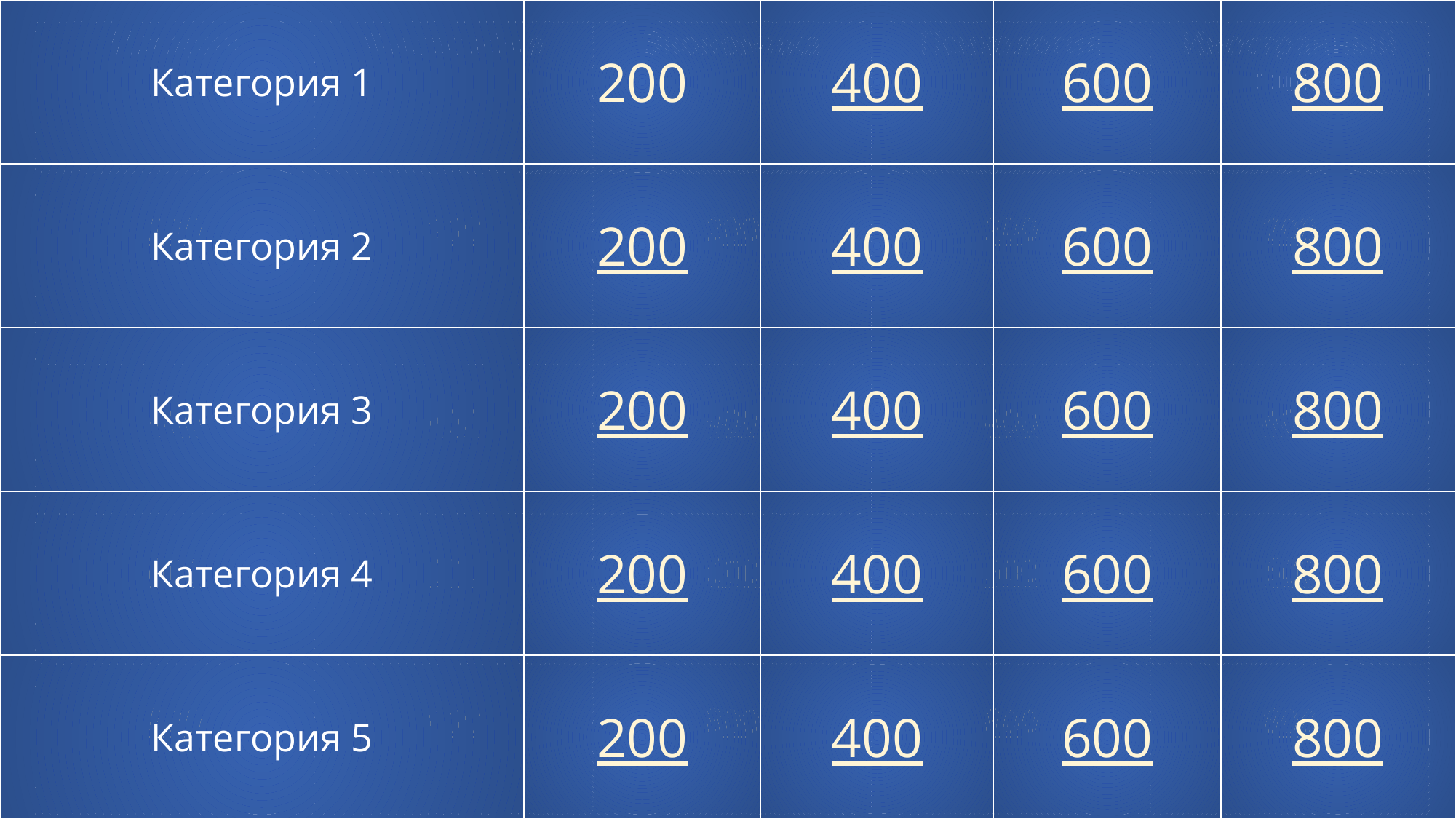

| Категория 1 | 200 | 400 | 600 | 800 |
| --- | --- | --- | --- | --- |
| Категория 2 | 200 | 400 | 600 | 800 |
| Категория 3 | 200 | 400 | 600 | 800 |
| Категория 4 | 200 | 400 | 600 | 800 |
| Категория 5 | 200 | 400 | 600 | 800 |
| История | Философия | Экономика | Психология | Иностранный язык |
| --- | --- | --- | --- | --- |
| 200 | 200 | 200 | 200 | 200 |
| 400 | 400 | 400 | 400 | 400 |
| 600 | 600 | 600 | 600 | 600 |
| 800 | 800 | 800 | 800 | 800 |